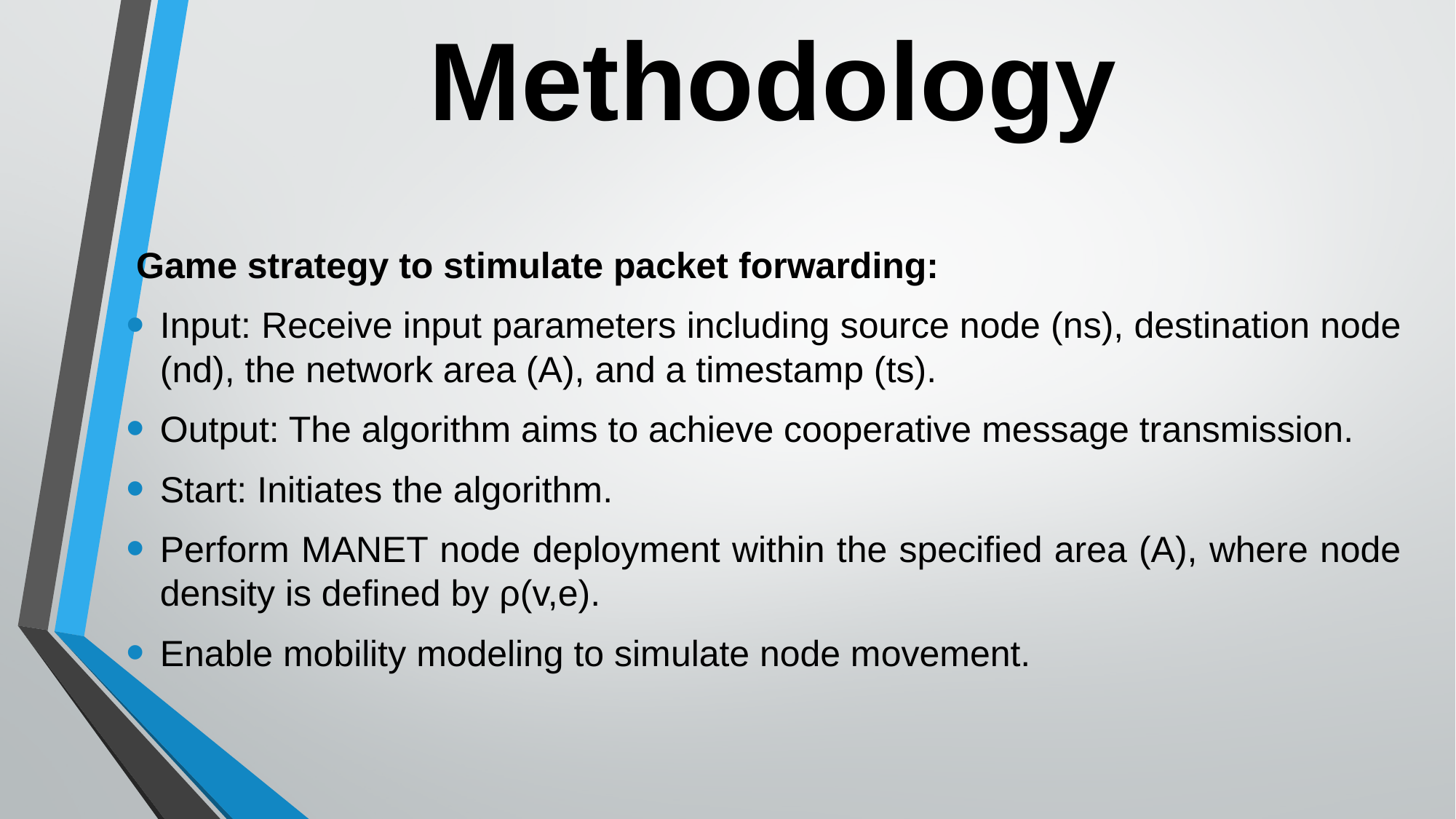

# Methodology
 Game strategy to stimulate packet forwarding:
Input: Receive input parameters including source node (ns), destination node (nd), the network area (A), and a timestamp (ts).
Output: The algorithm aims to achieve cooperative message transmission.
Start: Initiates the algorithm.
Perform MANET node deployment within the specified area (A), where node density is defined by ρ(v,e).
Enable mobility modeling to simulate node movement.